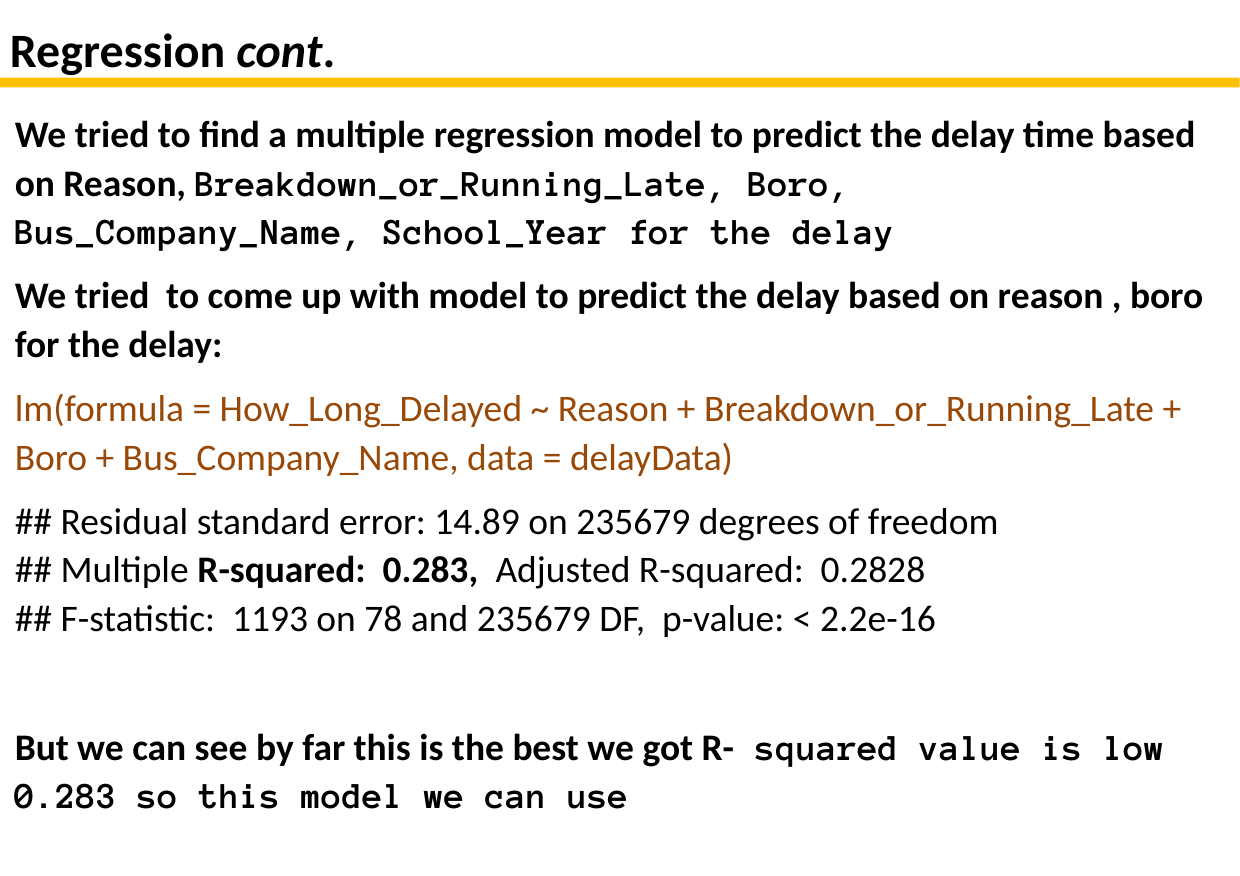

# Regression cont.
We tried to find a multiple regression model to predict the delay time based on Reason, Breakdown_or_Running_Late, Boro,  Bus_Company_Name, School_Year for the delay
We tried  to come up with model to predict the delay based on reason , boro for the delay:
lm(formula = How_Long_Delayed ~ Reason + Breakdown_or_Running_Late +
Boro + Bus_Company_Name, data = delayData)
## Residual standard error: 14.89 on 235679 degrees of freedom ## Multiple R-squared:  0.283,  Adjusted R-squared:  0.2828 ## F-statistic:  1193 on 78 and 235679 DF,  p-value: < 2.2e-16

But we can see by far this is the best we got R- squared value is low 0.283 so this model we can use